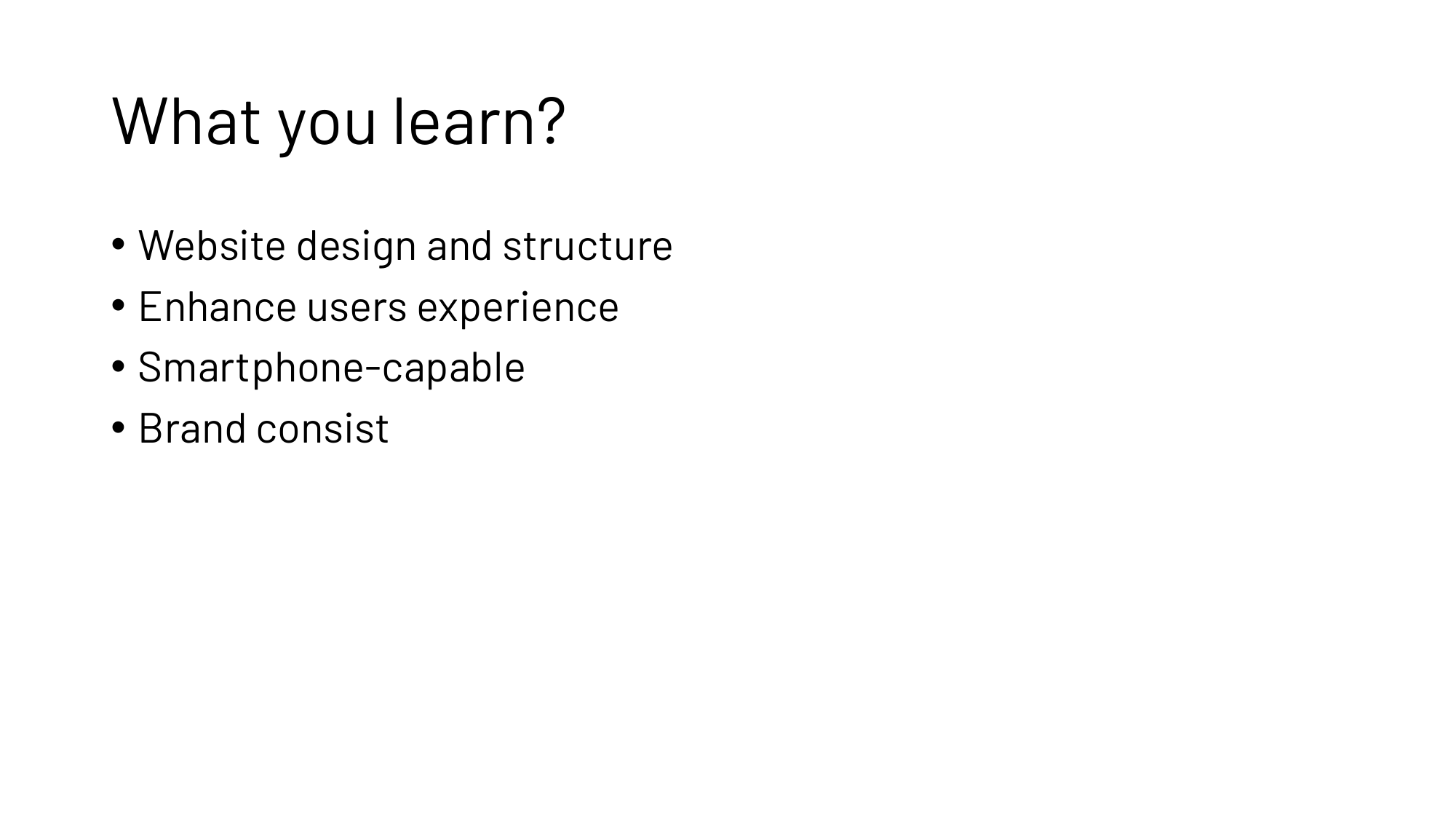

# What you learn?
Website design and structure
Enhance users experience
Smartphone-capable
Brand consist